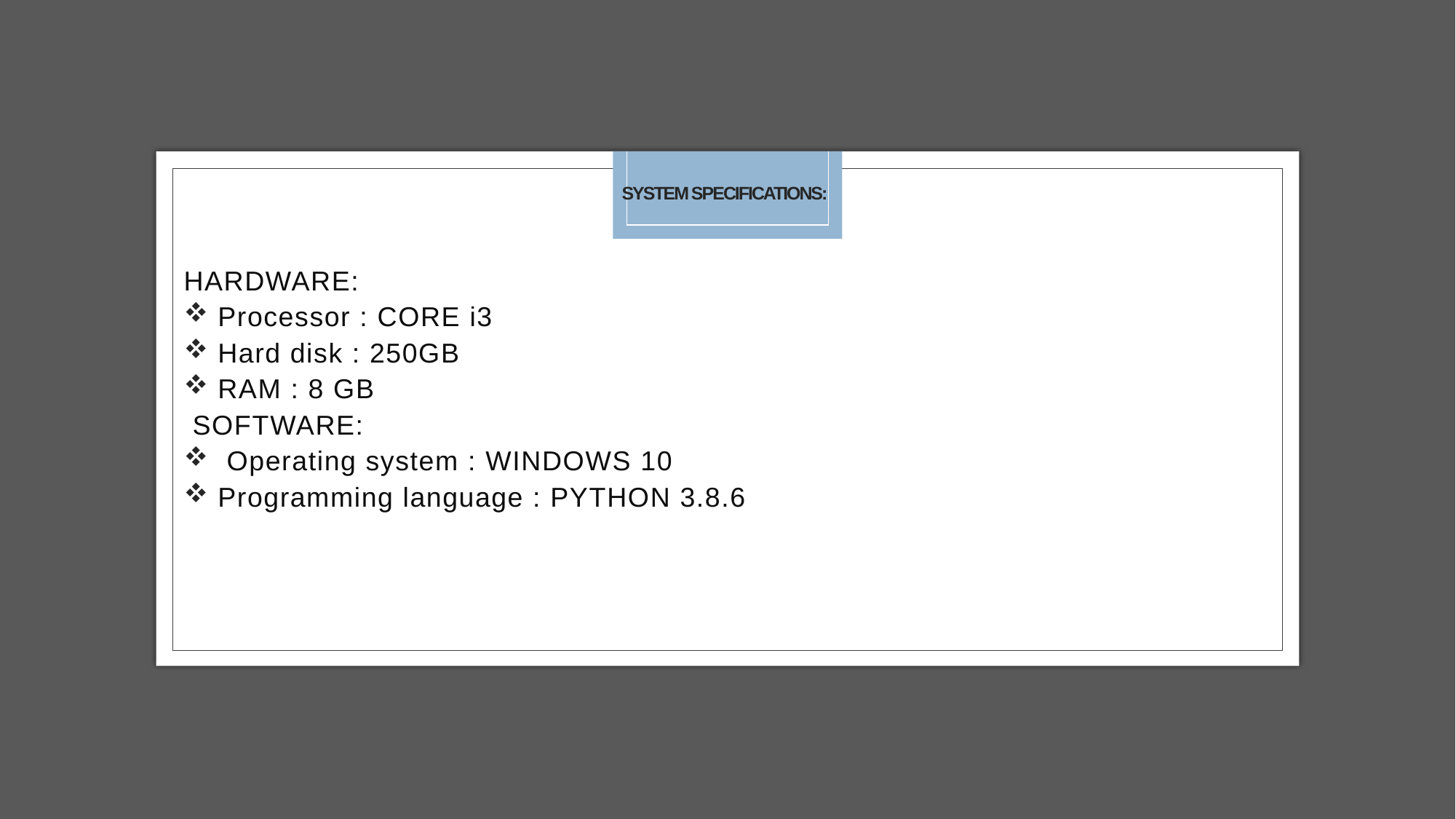

# SYSTEM SPECIFICATIONS:
HARDWARE:
Processor : CORE i3
Hard disk : 250GB
RAM : 8 GB
 SOFTWARE:
 Operating system : WINDOWS 10
Programming language : PYTHON 3.8.6